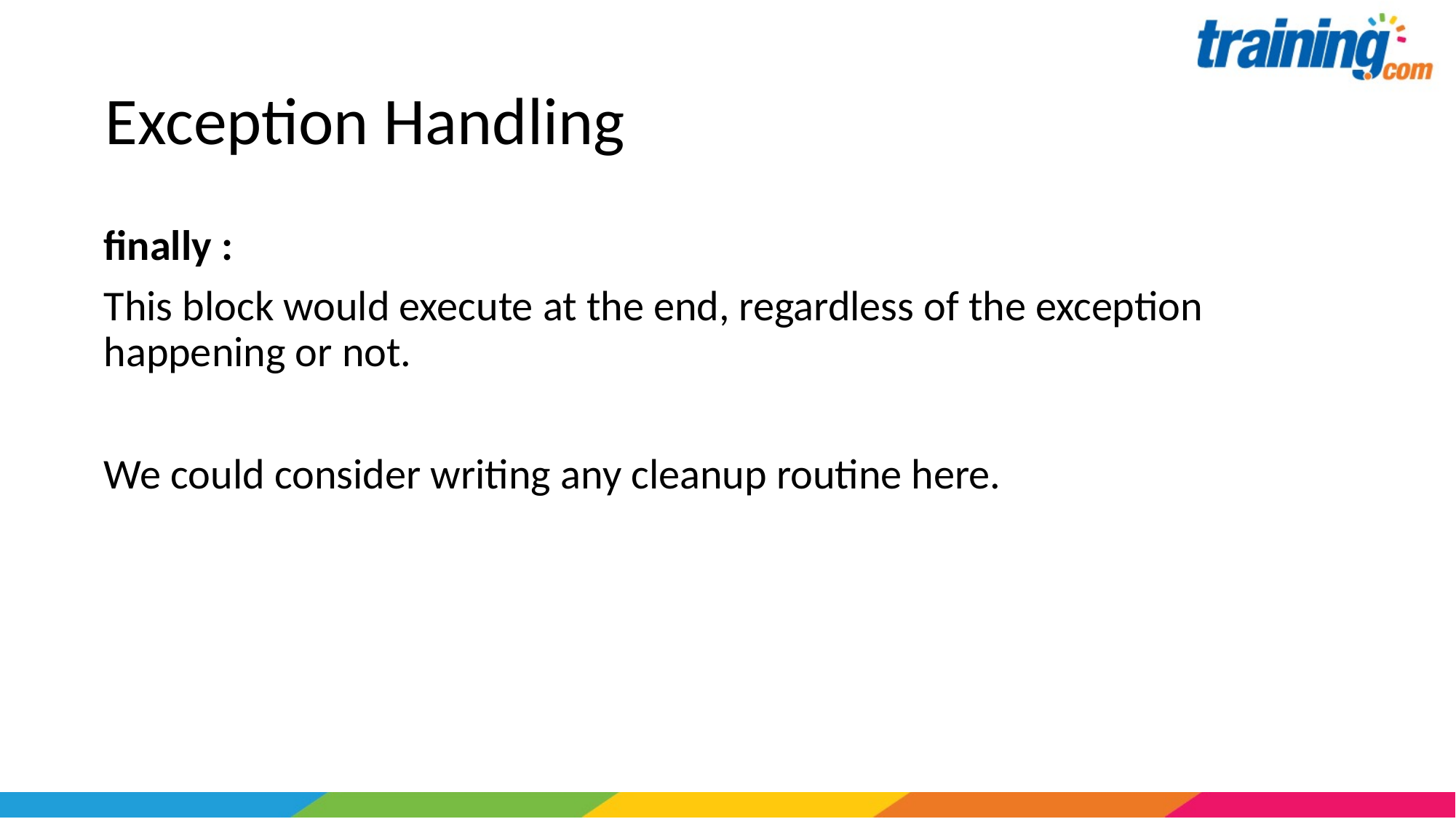

# Exception Handling
finally :
This block would execute at the end, regardless of the exception happening or not.

We could consider writing any cleanup routine here.